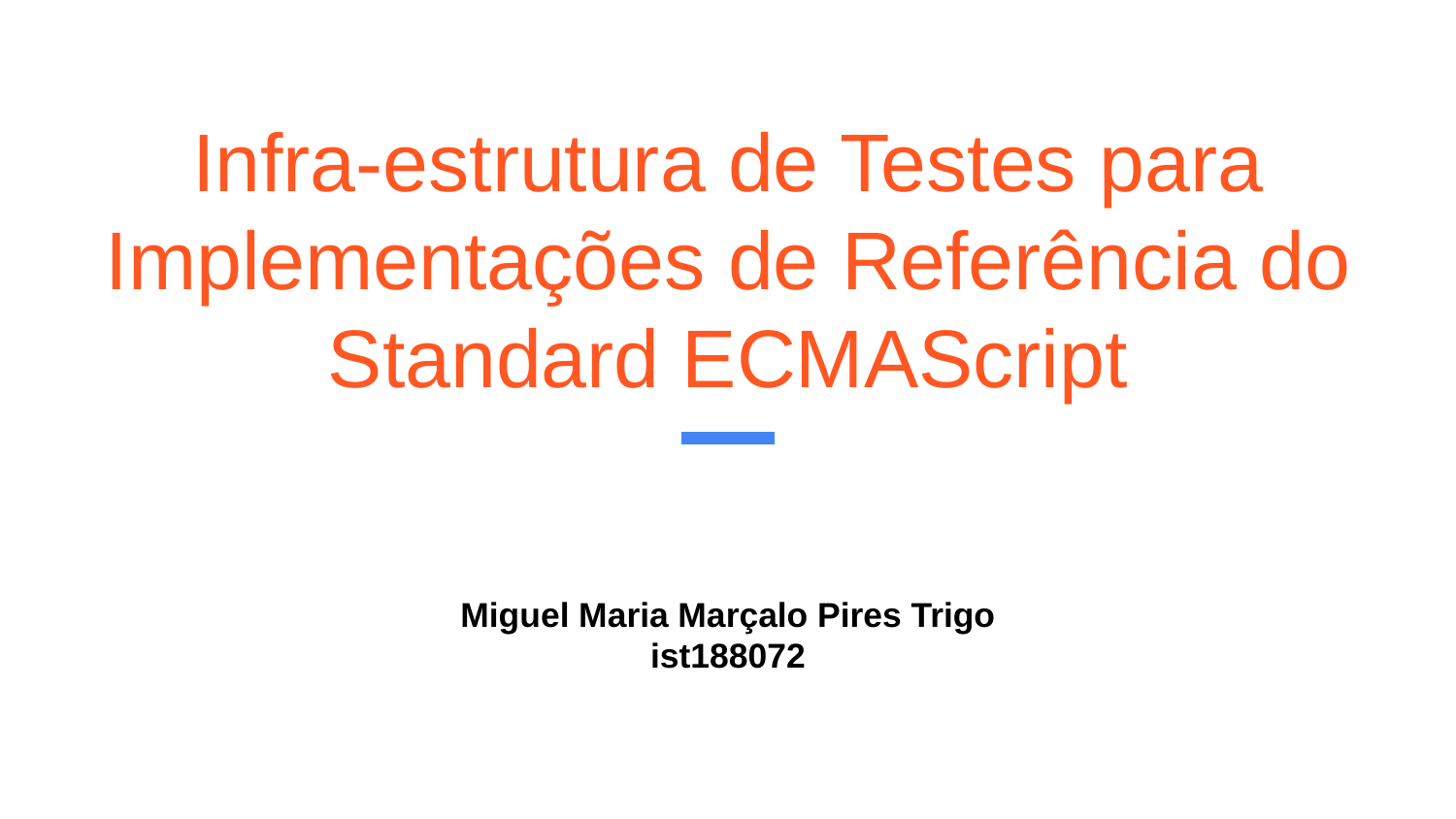

# Infra-estrutura de Testes para Implementações de Referência do Standard ECMAScript
Miguel Maria Marçalo Pires Trigo
ist188072